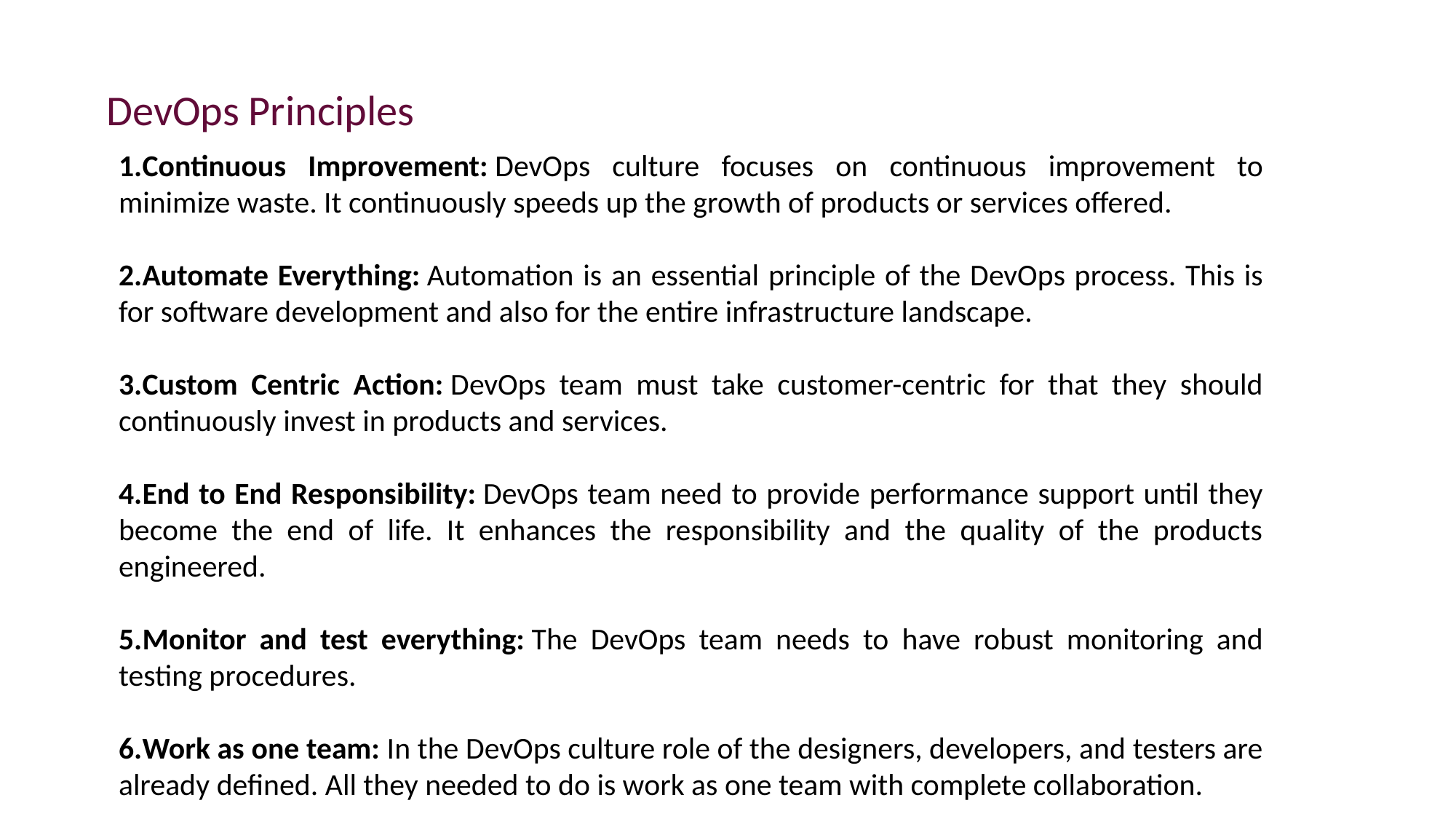

DevOps Principles
Continuous Improvement: DevOps culture focuses on continuous improvement to minimize waste. It continuously speeds up the growth of products or services offered.

Automate Everything: Automation is an essential principle of the DevOps process. This is for software development and also for the entire infrastructure landscape.

Custom Centric Action: DevOps team must take customer-centric for that they should continuously invest in products and services.

End to End Responsibility: DevOps team need to provide performance support until they become the end of life. It enhances the responsibility and the quality of the products engineered.

Monitor and test everything: The DevOps team needs to have robust monitoring and testing procedures.

Work as one team: In the DevOps culture role of the designers, developers, and testers are already defined. All they needed to do is work as one team with complete collaboration.